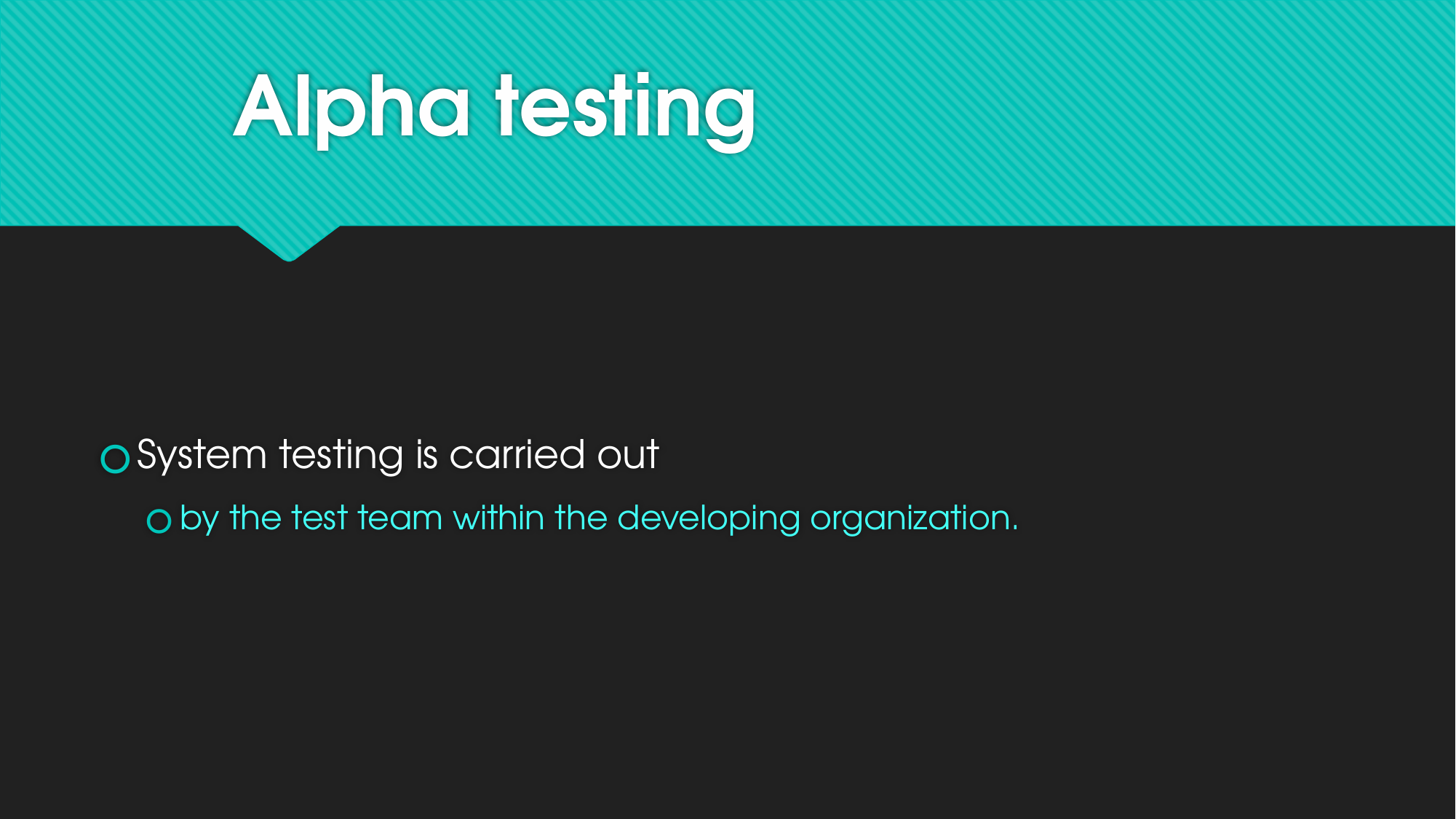

# Alpha testing
System testing is carried out
by the test team within the developing organization.